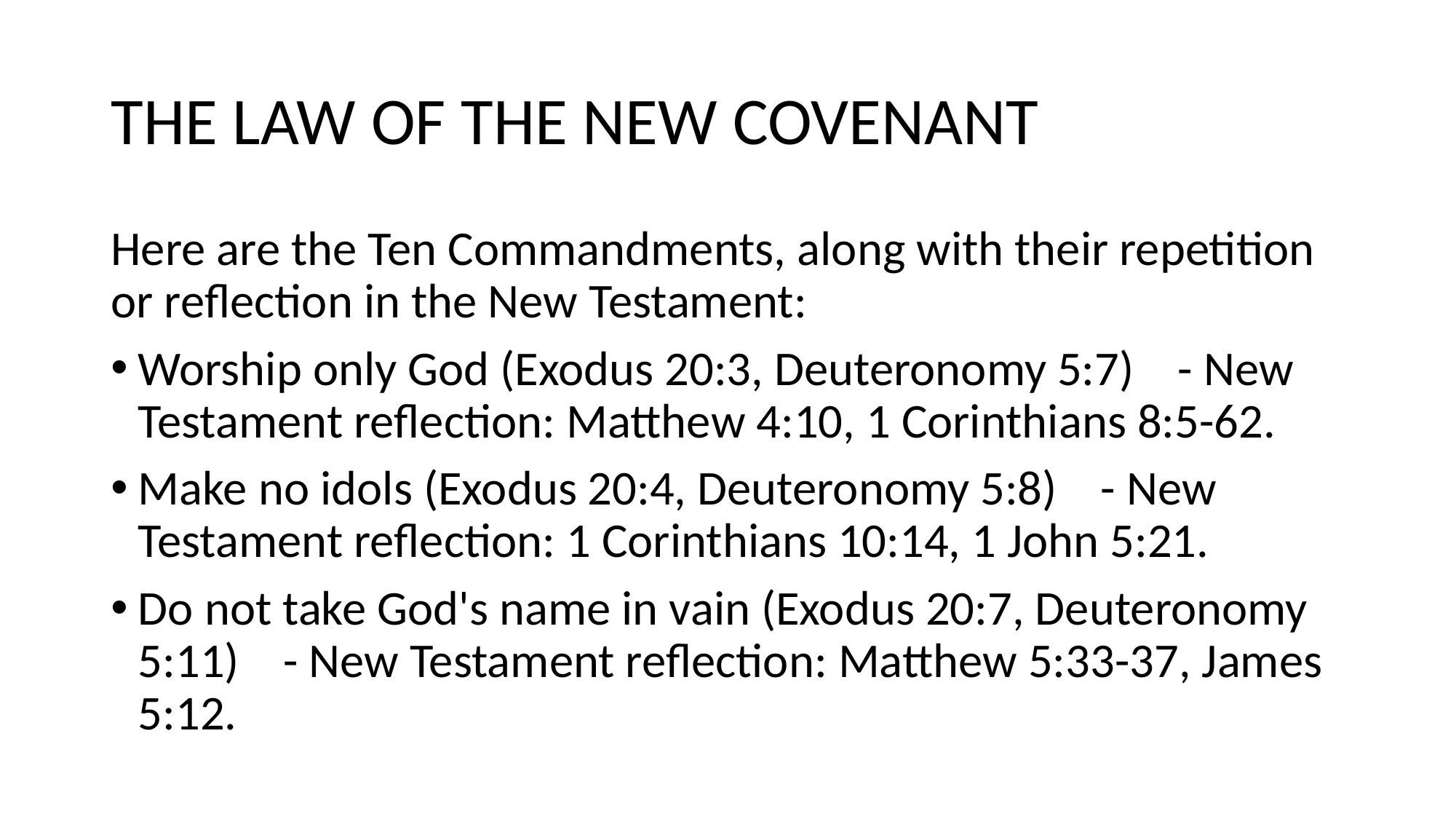

# THE LAW OF THE NEW COVENANT
Here are the Ten Commandments, along with their repetition or reflection in the New Testament:
Worship only God (Exodus 20:3, Deuteronomy 5:7)    - New Testament reflection: Matthew 4:10, 1 Corinthians 8:5-62.
Make no idols (Exodus 20:4, Deuteronomy 5:8)    - New Testament reflection: 1 Corinthians 10:14, 1 John 5:21.
Do not take God's name in vain (Exodus 20:7, Deuteronomy 5:11)    - New Testament reflection: Matthew 5:33-37, James 5:12.